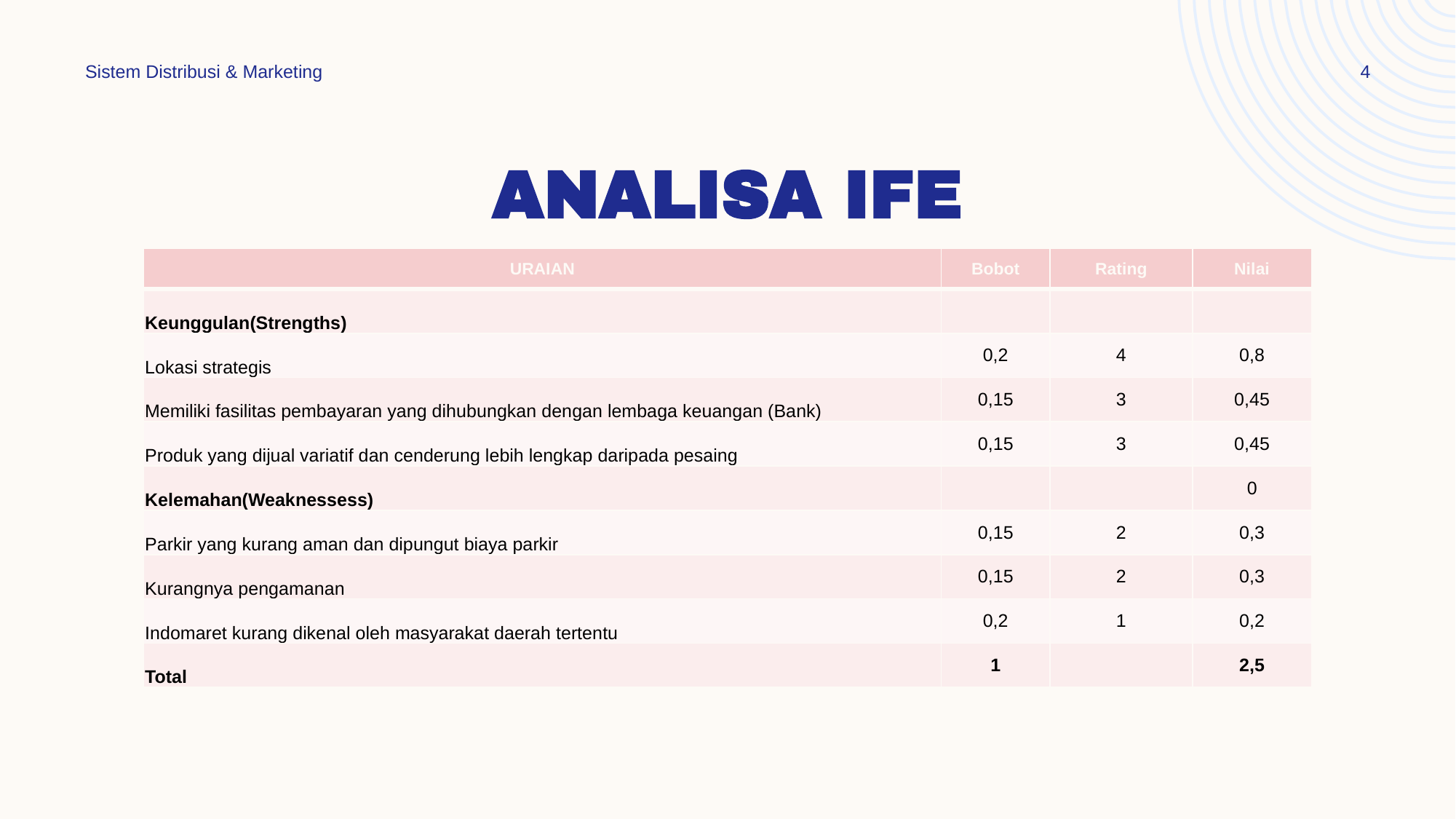

Sistem Distribusi & Marketing
4
# ANALISA IFE
| URAIAN | Bobot | Rating | Nilai |
| --- | --- | --- | --- |
| Keunggulan(Strengths) |  |  |  |
| Lokasi strategis | 0,2 | 4 | 0,8 |
| Memiliki fasilitas pembayaran yang dihubungkan dengan lembaga keuangan (Bank) | 0,15 | 3 | 0,45 |
| Produk yang dijual variatif dan cenderung lebih lengkap daripada pesaing | 0,15 | 3 | 0,45 |
| Kelemahan(Weaknessess) |  |  | 0 |
| Parkir yang kurang aman dan dipungut biaya parkir | 0,15 | 2 | 0,3 |
| Kurangnya pengamanan | 0,15 | 2 | 0,3 |
| Indomaret kurang dikenal oleh masyarakat daerah tertentu | 0,2 | 1 | 0,2 |
| Total | 1 |  | 2,5 |